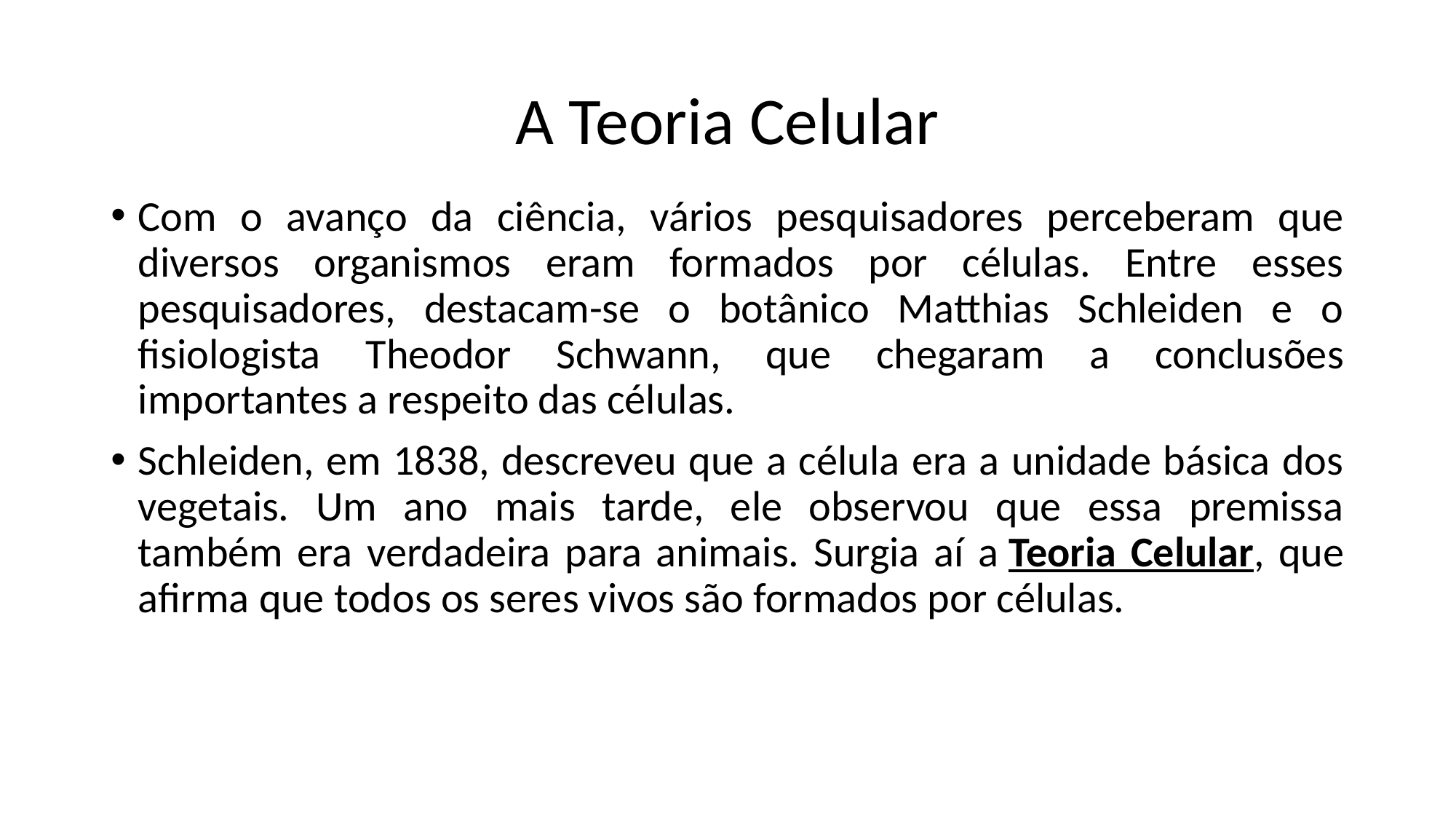

# A Teoria Celular
Com o avanço da ciência, vários pesquisadores perceberam que diversos organismos eram formados por células. Entre esses pesquisadores, destacam-se o botânico Matthias Schleiden e o fisiologista Theodor Schwann, que chegaram a conclusões importantes a respeito das células.
Schleiden, em 1838, descreveu que a célula era a unidade básica dos vegetais. Um ano mais tarde, ele observou que essa premissa também era verdadeira para animais. Surgia aí a Teoria Celular, que afirma que todos os seres vivos são formados por células.